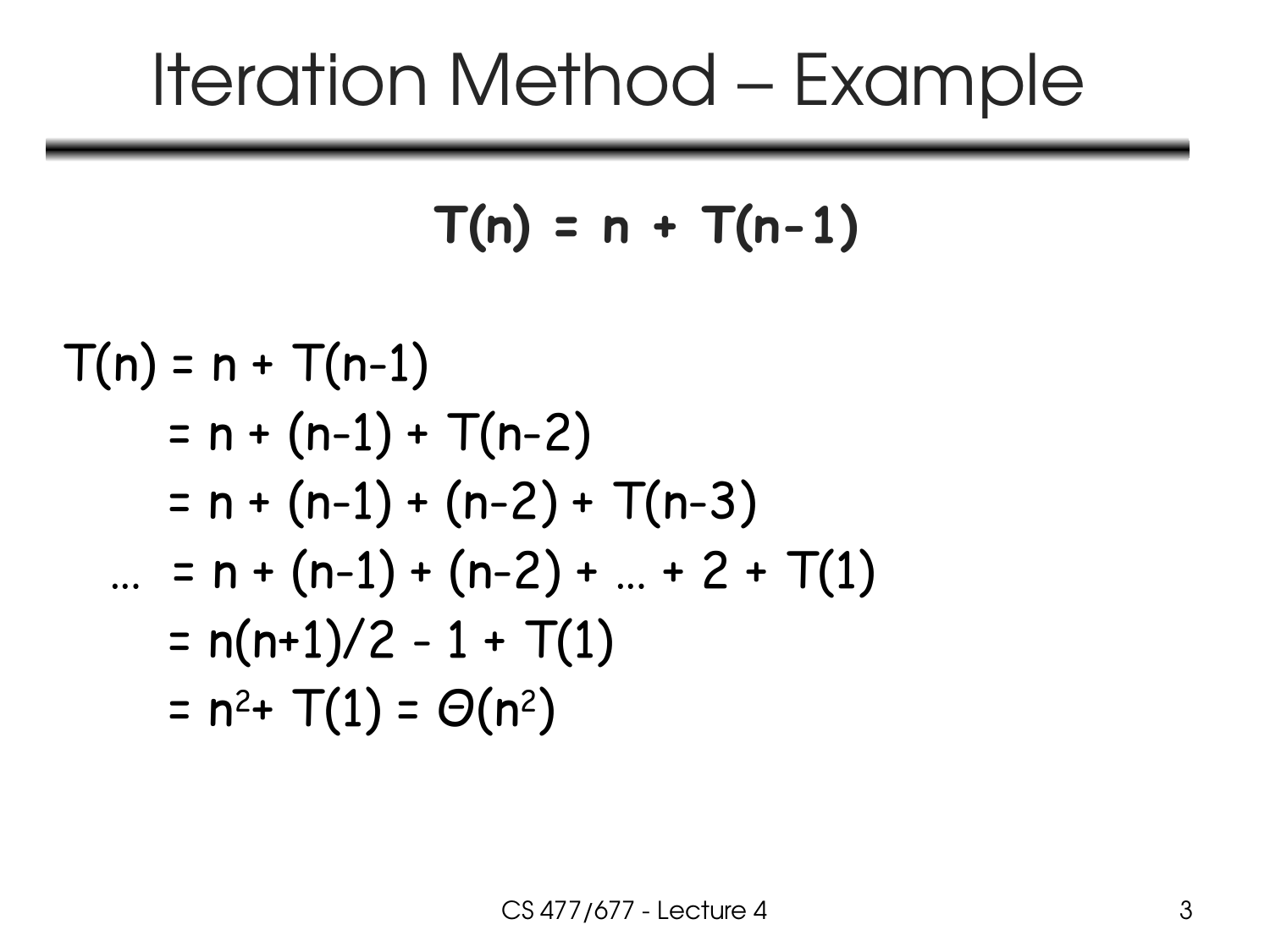

# Iteration Method – Example
T(n) = n + T(n-1)

T(n) = n + T(n-1)
	    = n + (n-1) + T(n-2)
	    = n + (n-1) + (n-2) + T(n-3)
	…  = n + (n-1) + (n-2) + … + 2 + T(1)
	    = n(n+1)/2 - 1 + T(1)
	    = n2+ T(1) = Θ(n2)
CS 477/677 - Lecture 4
3